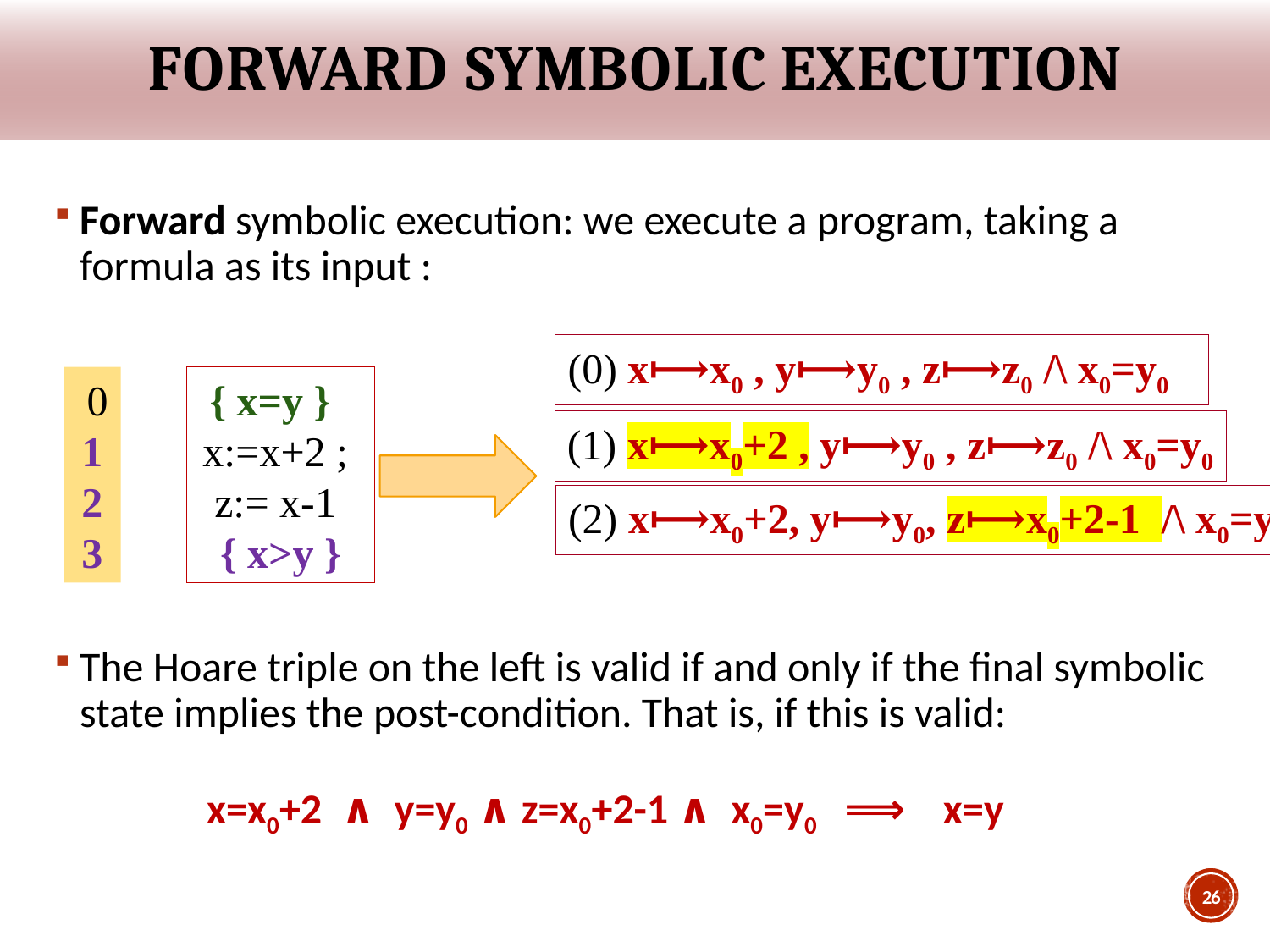

# forward symbolic execution
Forward symbolic execution: we execute a program, taking a formula as its input :

The Hoare triple on the left is valid if and only if the final symbolic state implies the post-condition. That is, if this is valid:
	x=x0+2  ∧  y=y0 ∧ z=x0+2-1 ∧  x0=y0     ⟹    x=y

(0) x⟼x0 , y⟼y0 , z⟼z0 /\ x0=y0
 0
1
2
3
 { x=y }
x:=x+2 ;
z:= x-1
{ x>y }
(1) x⟼x0+2 , y⟼y0 , z⟼z0 /\ x0=y0

(2) x⟼x0+2, y⟼y0, z⟼x0+2-1  /\ x0=y0
26